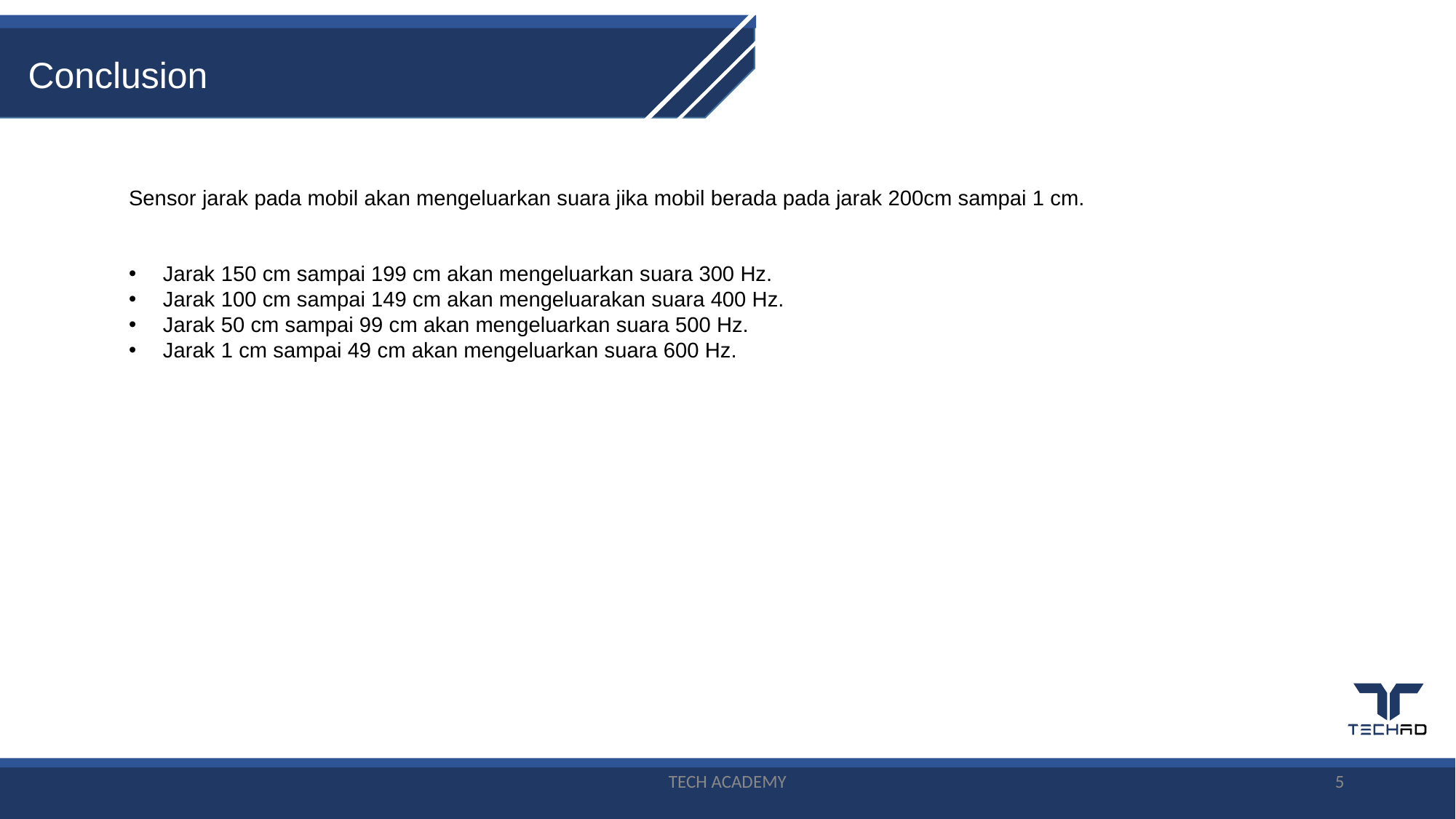

Conclusion
Sensor jarak pada mobil akan mengeluarkan suara jika mobil berada pada jarak 200cm sampai 1 cm.

Jarak 150 cm sampai 199 cm akan mengeluarkan suara 300 Hz.
Jarak 100 cm sampai 149 cm akan mengeluarakan suara 400 Hz.
Jarak 50 cm sampai 99 cm akan mengeluarkan suara 500 Hz.
Jarak 1 cm sampai 49 cm akan mengeluarkan suara 600 Hz.
TECH ACADEMY
5